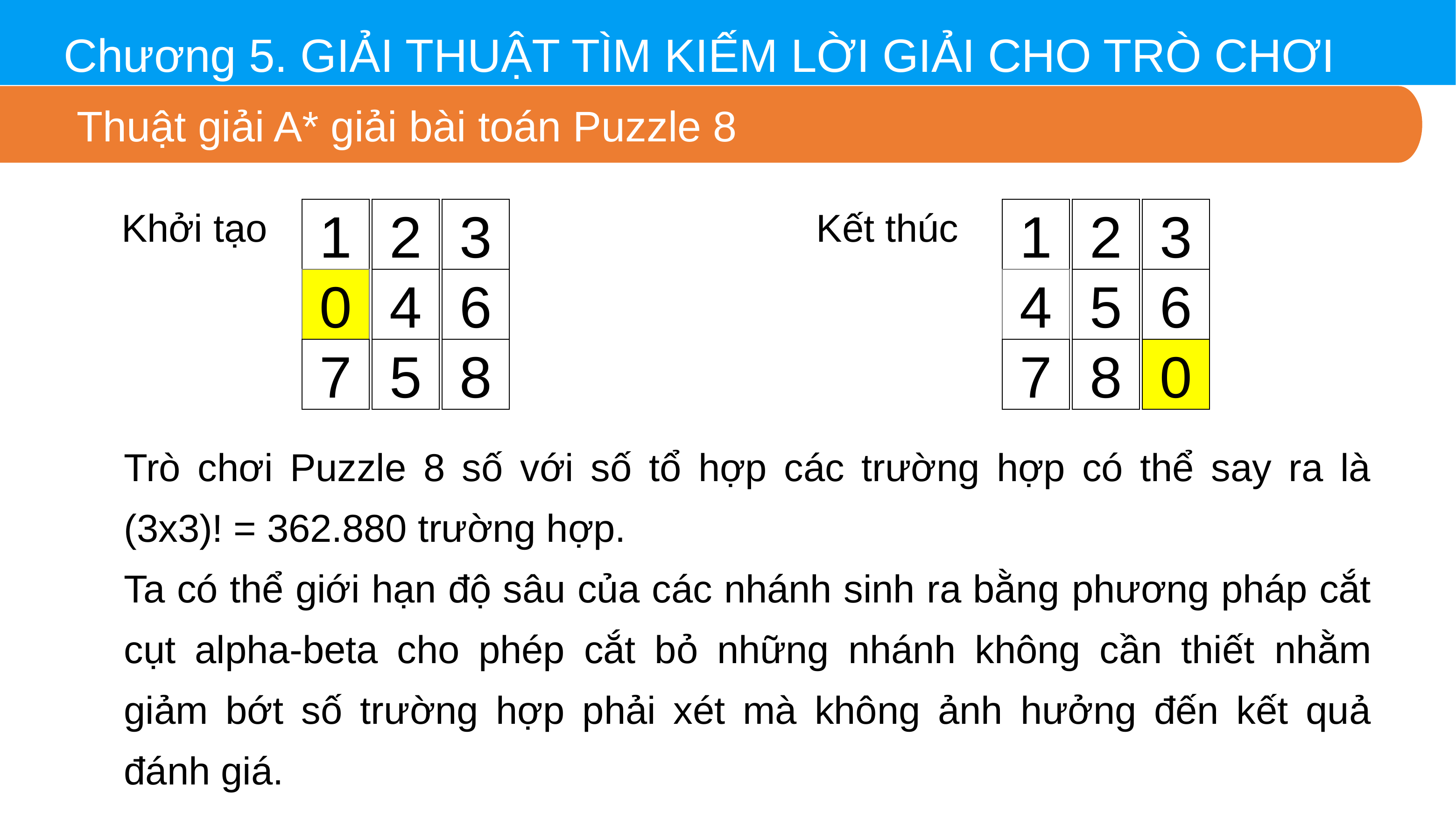

Chương 5. GIẢI THUẬT TÌM KIẾM LỜI GIẢI CHO TRÒ CHƠI
Thuật giải A* giải bài toán Puzzle 8
1
2
3
0
4
6
7
5
8
1
2
3
4
5
6
7
8
0
Khởi tạo
Kết thúc
Trò chơi Puzzle 8 số với số tổ hợp các trường hợp có thể say ra là (3x3)! = 362.880 trường hợp.
Ta có thể giới hạn độ sâu của các nhánh sinh ra bằng phương pháp cắt cụt alpha-beta cho phép cắt bỏ những nhánh không cần thiết nhằm giảm bớt số trường hợp phải xét mà không ảnh hưởng đến kết quả đánh giá.